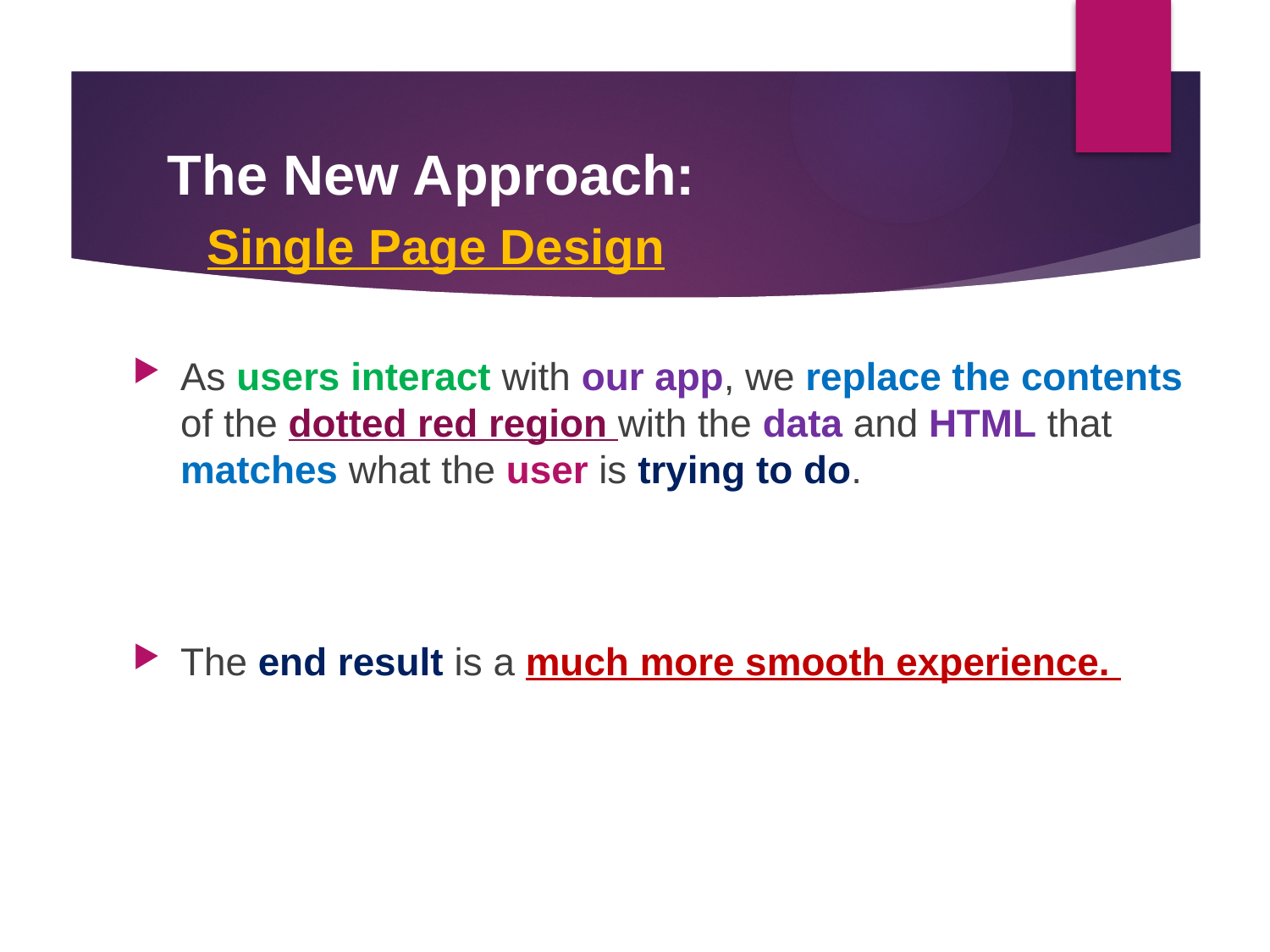

#

    The New Approach:
       Single Page Design
As users interact with our app, we replace the contents of the dotted red region with the data and HTML that matches what the user is trying to do.

The end result is a much more smooth experience.